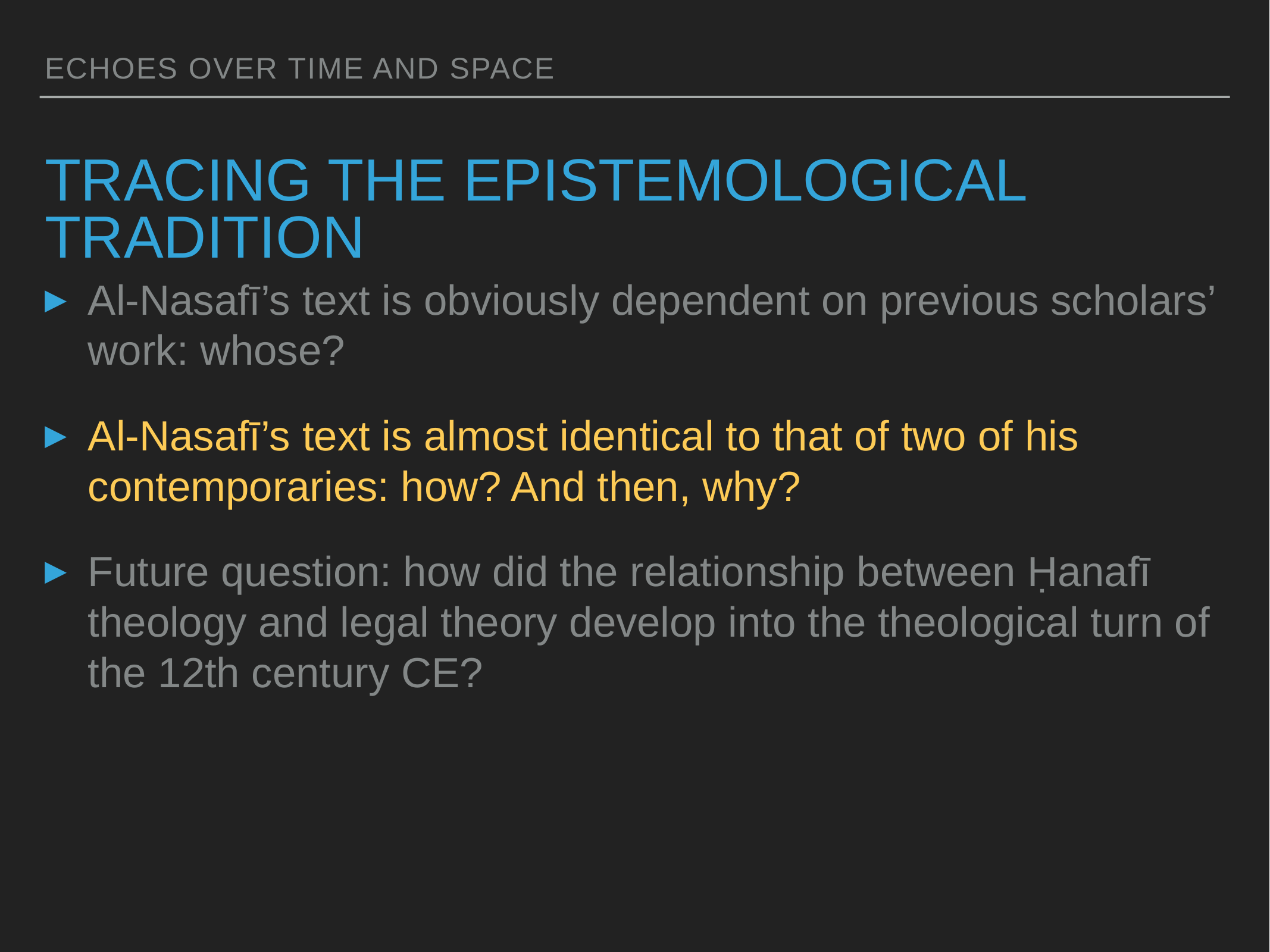

Echoes over time and space
# Tracing the epistemological tradition
Al-Nasafī’s text is obviously dependent on previous scholars’ work: whose?
Al-Nasafī’s text is almost identical to that of two of his contemporaries: how? And then, why?
Future question: how did the relationship between Ḥanafī theology and legal theory develop into the theological turn of the 12th century CE?